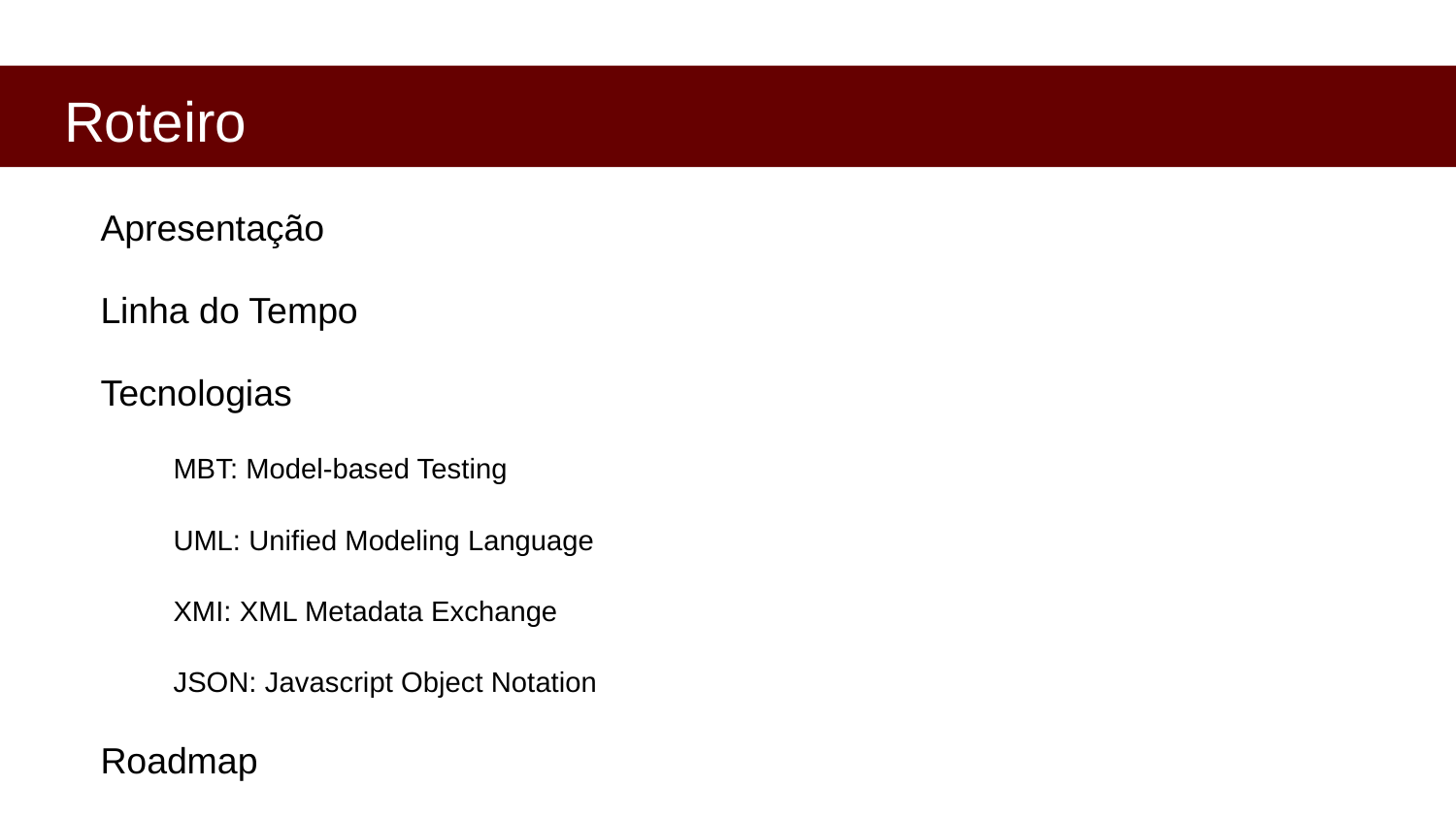

# Roteiro
Apresentação
Linha do Tempo
Tecnologias
MBT: Model-based Testing
UML: Unified Modeling Language
XMI: XML Metadata Exchange
JSON: Javascript Object Notation
Roadmap
Publicações
Resultados da Semana